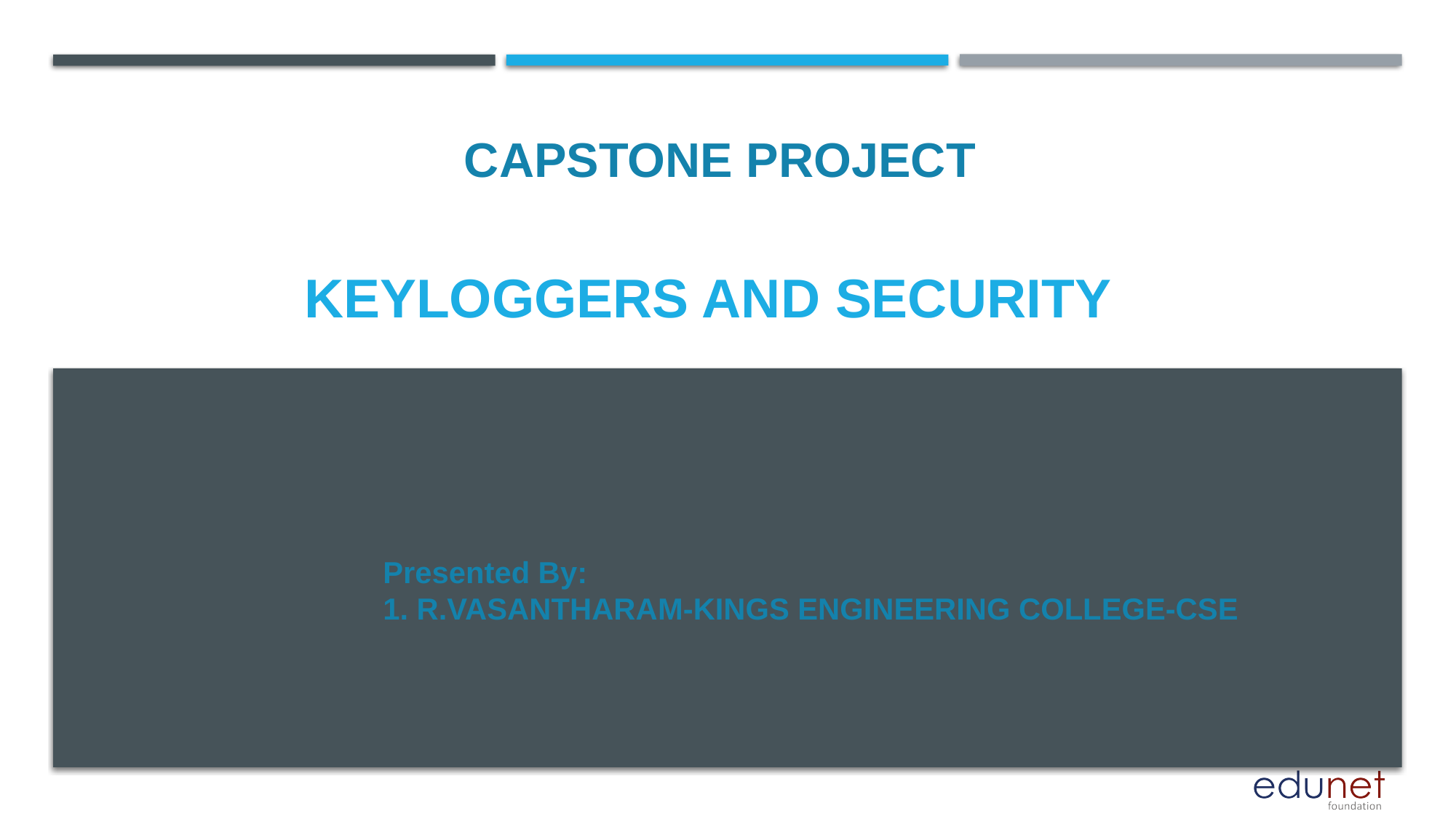

CAPSTONE PROJECT
# Keyloggers and security
Presented By:
1. R.VASANTHARAM-KINGS ENGINEERING COLLEGE-CSE